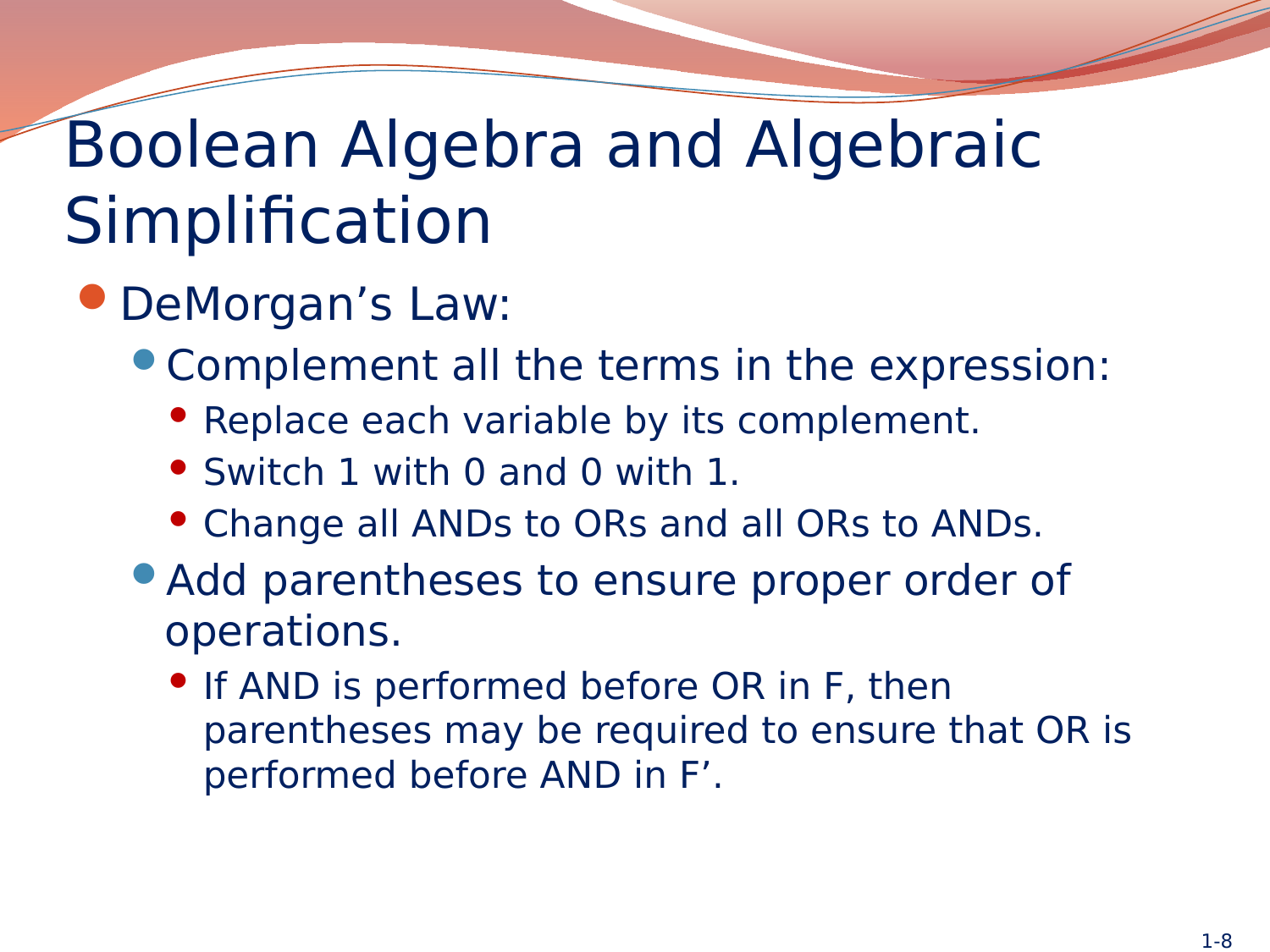

# Boolean Algebra and Algebraic Simplification
DeMorgan’s Law:
Complement all the terms in the expression:
Replace each variable by its complement.
Switch 1 with 0 and 0 with 1.
Change all ANDs to ORs and all ORs to ANDs.
Add parentheses to ensure proper order of operations.
If AND is performed before OR in F, then parentheses may be required to ensure that OR is performed before AND in F’.

1-8